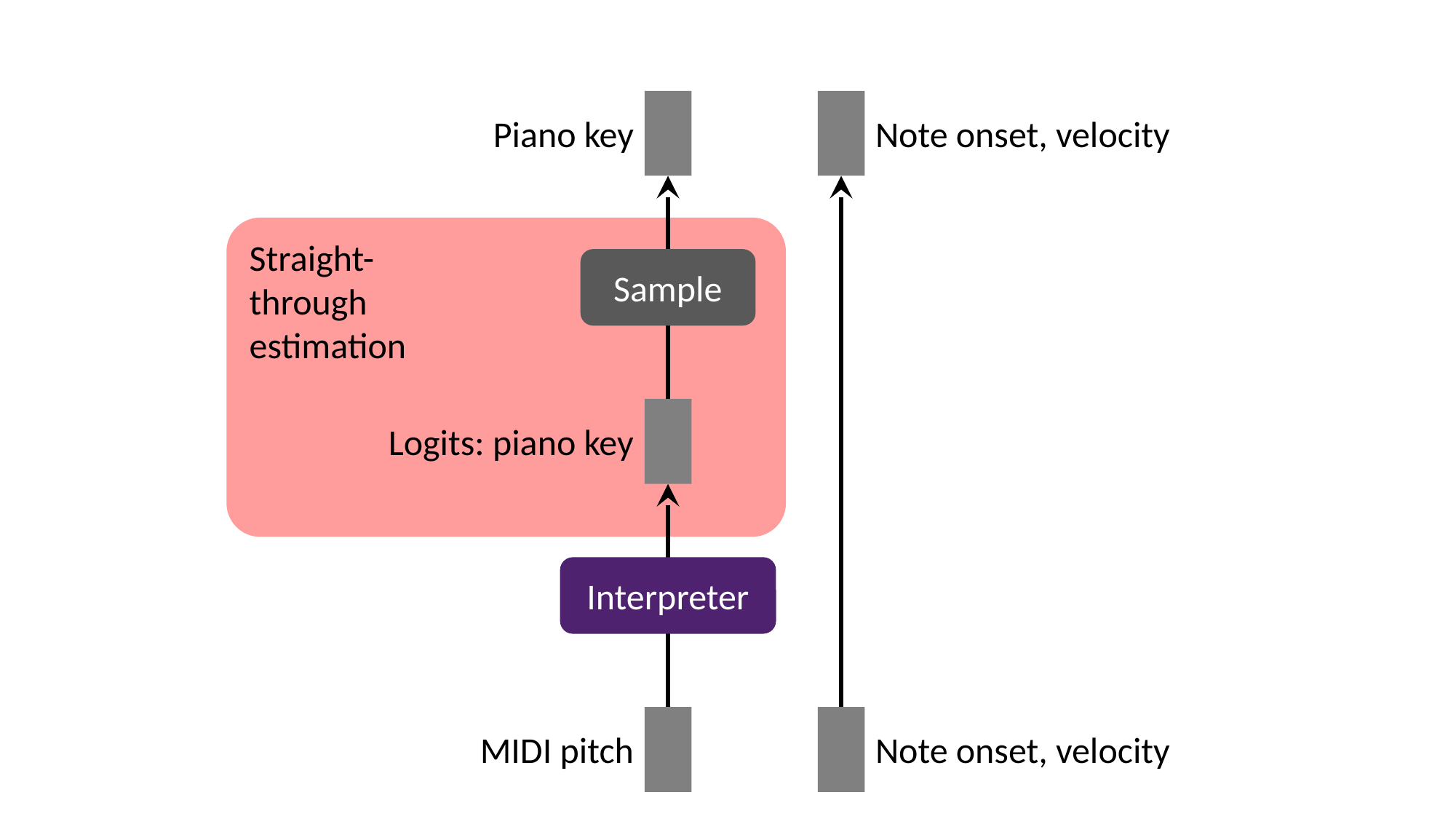

Piano key
Note onset, velocity

Straight-through estimation
Sample

Logits: piano key
Interpreter

MIDI pitch
Note onset, velocity